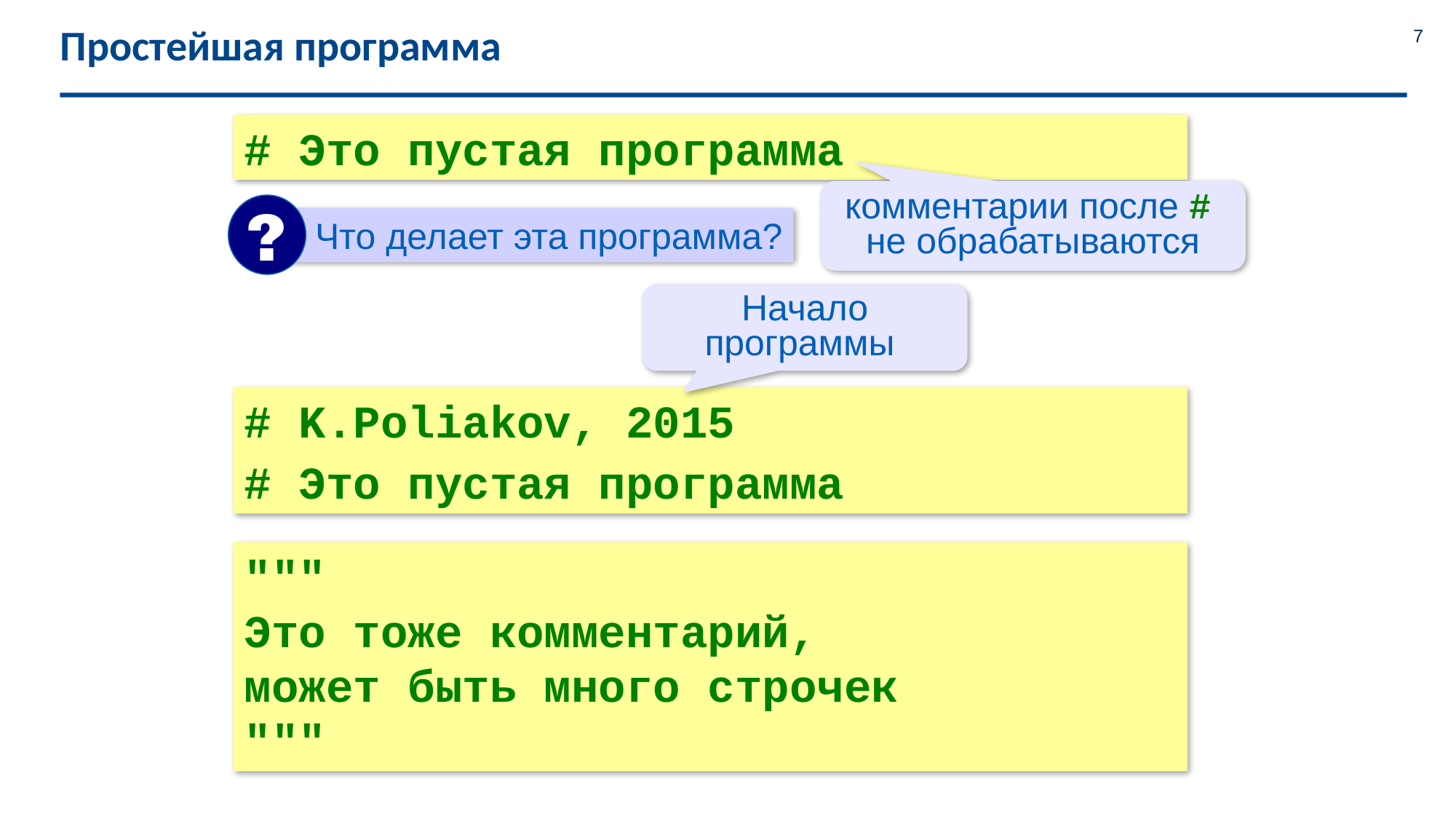

# Простейшая программа
7
# Это пустая программа
комментарии после #
не обрабатываются
?
  Что делает эта программа?
Начало программы
# K.Poliakov, 2015
# Это пустая программа
"""
Это тоже комментарий,
может быть много строчек
"""